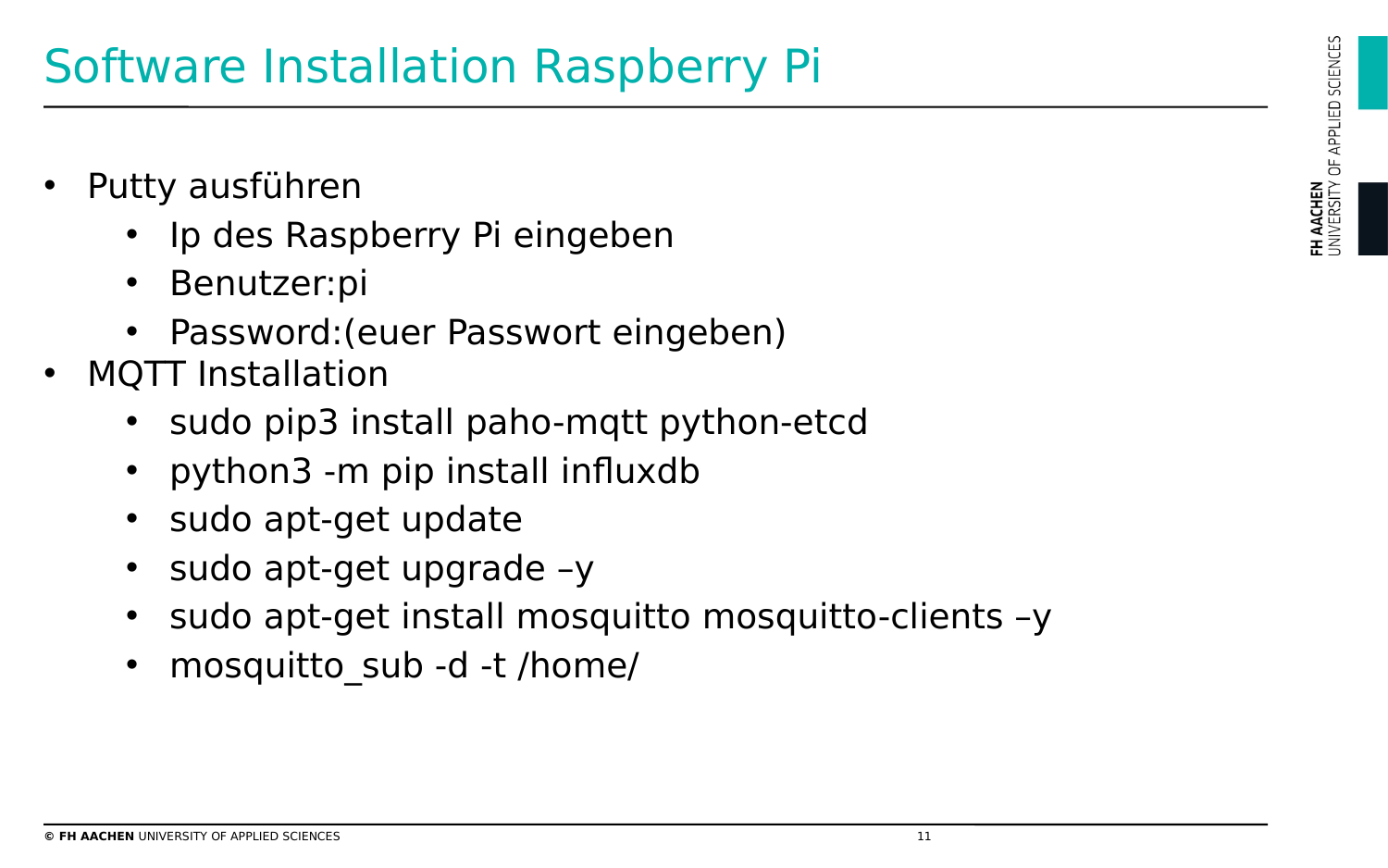

# Software Installation Raspberry Pi
Putty ausführen
Ip des Raspberry Pi eingeben
Benutzer:pi
Password:(euer Passwort eingeben)
MQTT Installation
sudo pip3 install paho-mqtt python-etcd
python3 -m pip install influxdb
sudo apt-get update
sudo apt-get upgrade –y
sudo apt-get install mosquitto mosquitto-clients –y
mosquitto_sub -d -t /home/